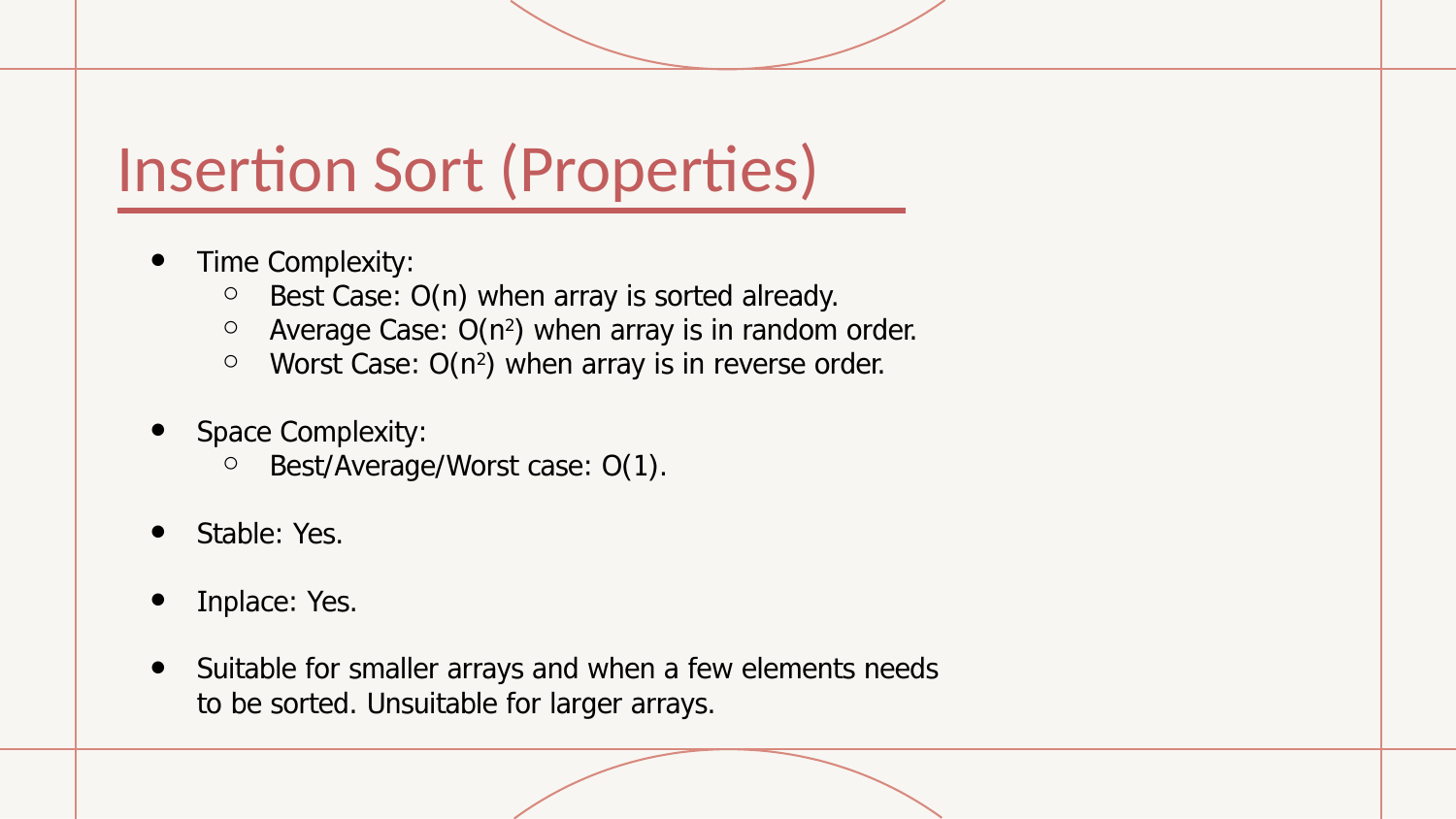

# Insertion Sort (Properties)
Time Complexity:
Best Case: O(n) when array is sorted already.
Average Case: O(n2) when array is in random order.
Worst Case: O(n2) when array is in reverse order.

Space Complexity:
Best/Average/Worst case: O(1).

Stable: Yes.

Inplace: Yes.

Suitable for smaller arrays and when a few elements needs to be sorted. Unsuitable for larger arrays.